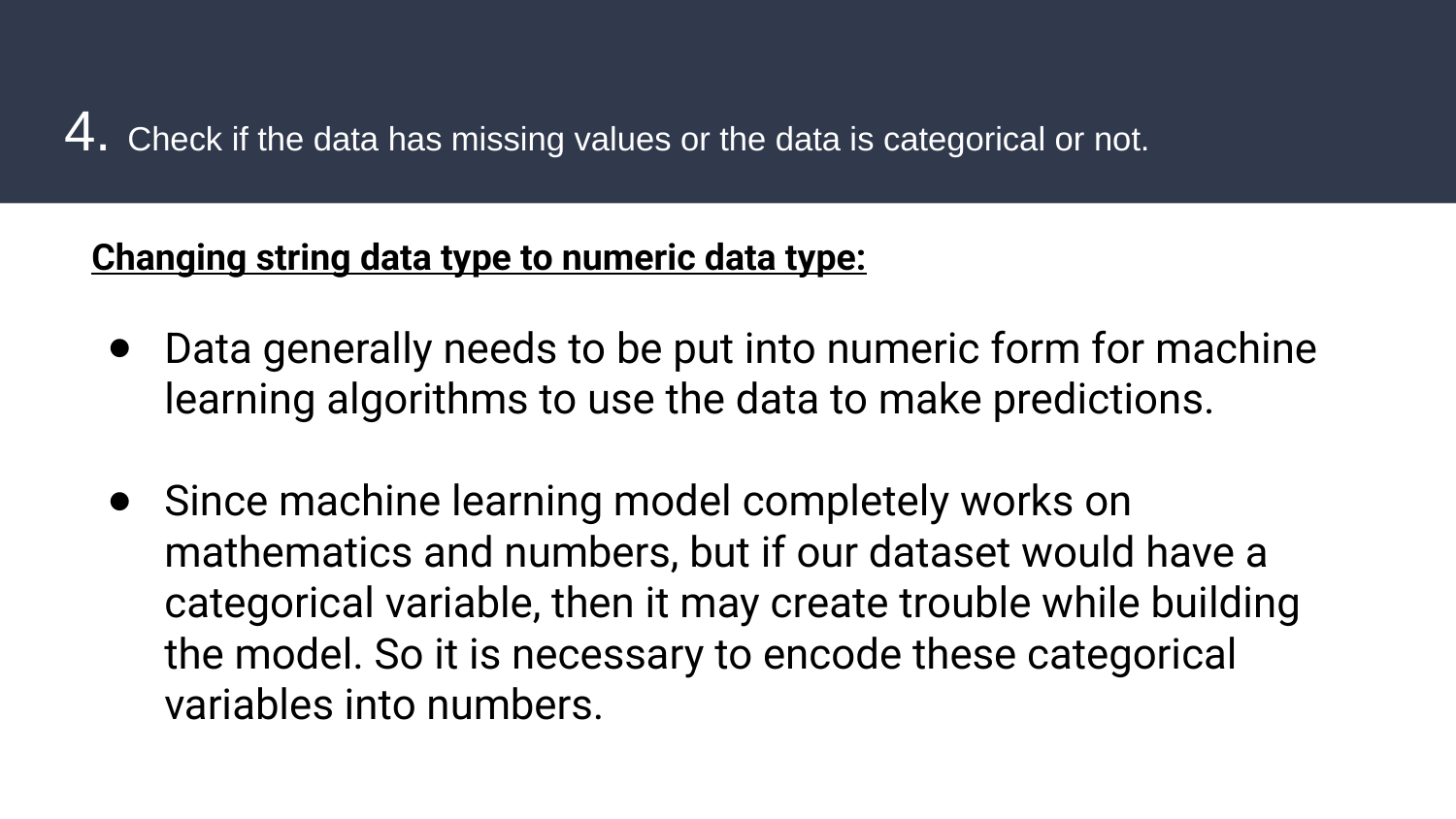

# 4. Check if the data has missing values or the data is categorical or not.
Changing string data type to numeric data type:

Data generally needs to be put into numeric form for machine learning algorithms to use the data to make predictions.

Since machine learning model completely works on mathematics and numbers, but if our dataset would have a categorical variable, then it may create trouble while building the model. So it is necessary to encode these categorical variables into numbers.